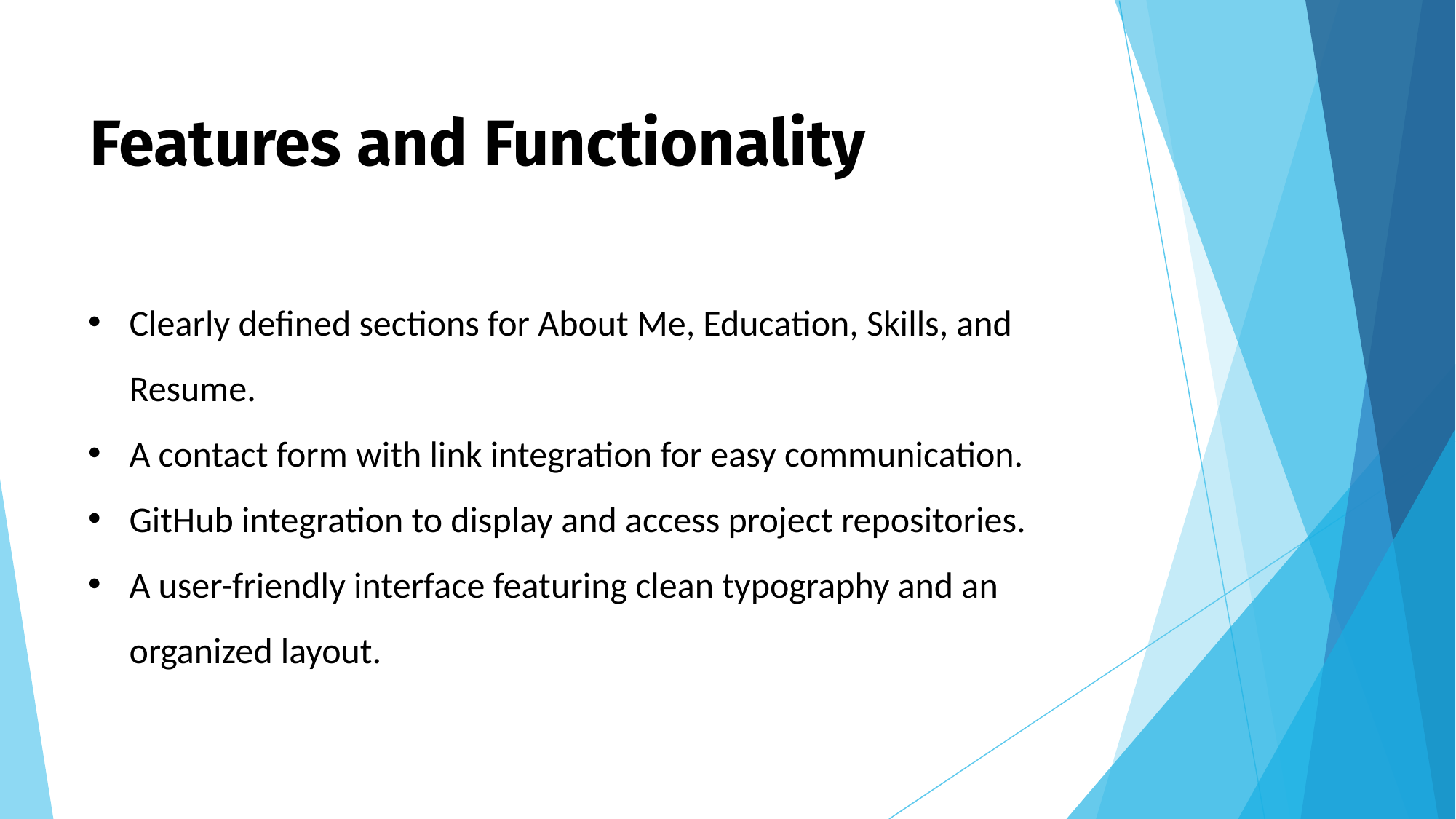

Features and Functionality

Clearly defined sections for About Me, Education, Skills, and Resume.
A contact form with link integration for easy communication.
GitHub integration to display and access project repositories.
A user-friendly interface featuring clean typography and an organized layout.